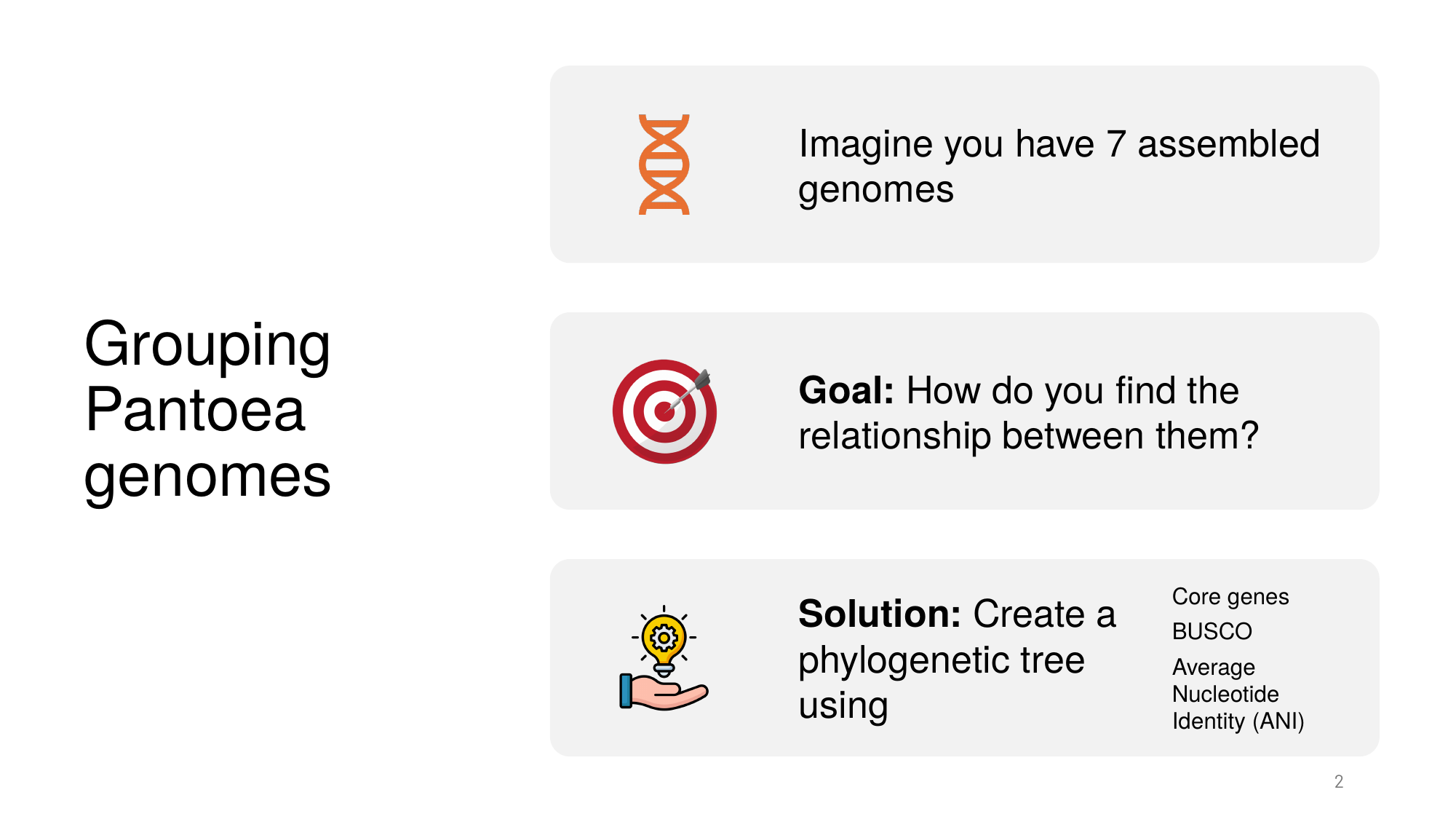

# Grouping Pantoea genomes
Imagine you have 7 assembled genomes
Goal: How do you find the relationship between them?
Solution: Create a phylogenetic tree using
Core genes
BUSCO
Average Nucleotide Identity (ANI)
2